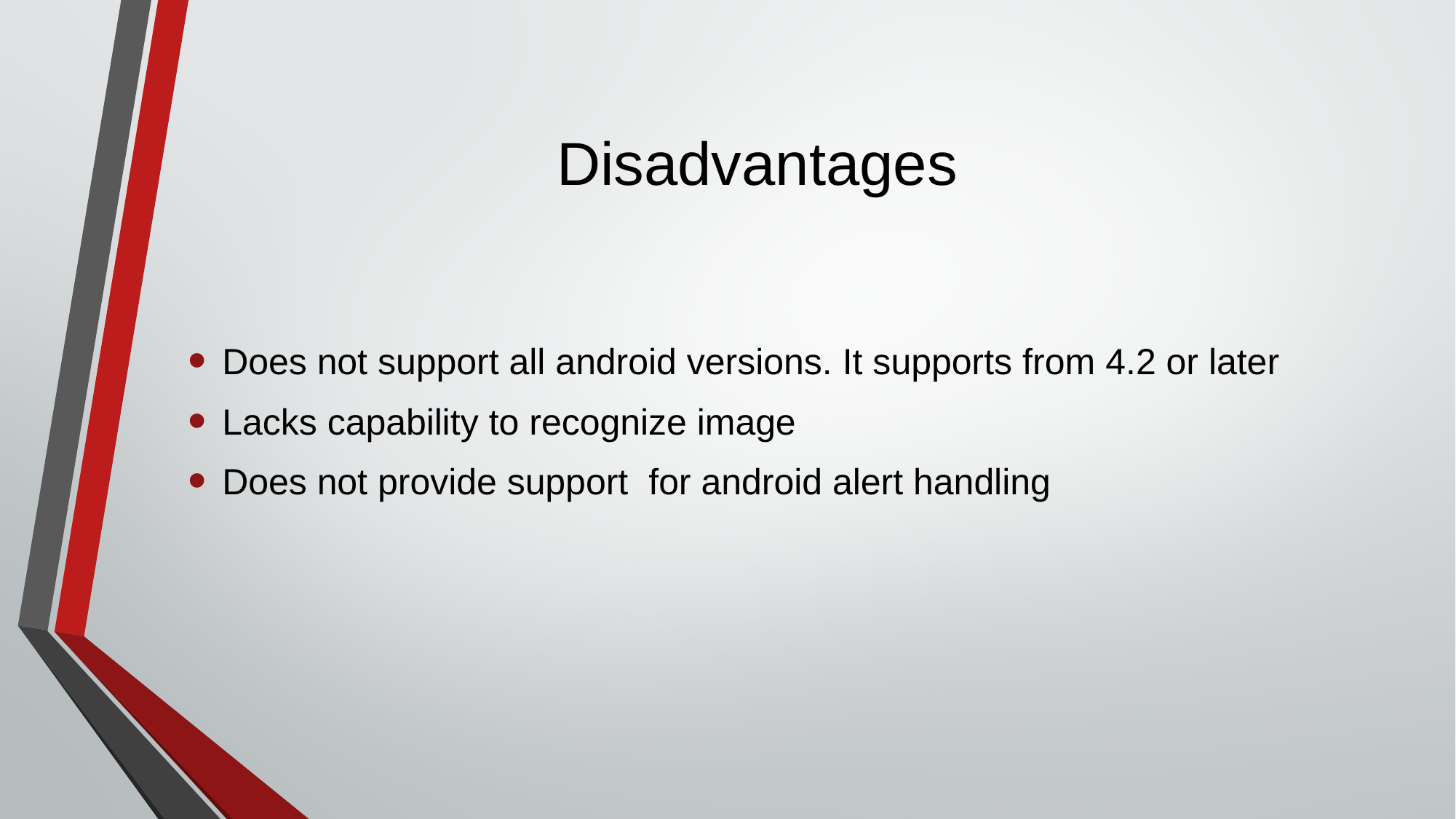

# Disadvantages
Does not support all android versions. It supports from 4.2 or later
Lacks capability to recognize image
Does not provide support  for android alert handling